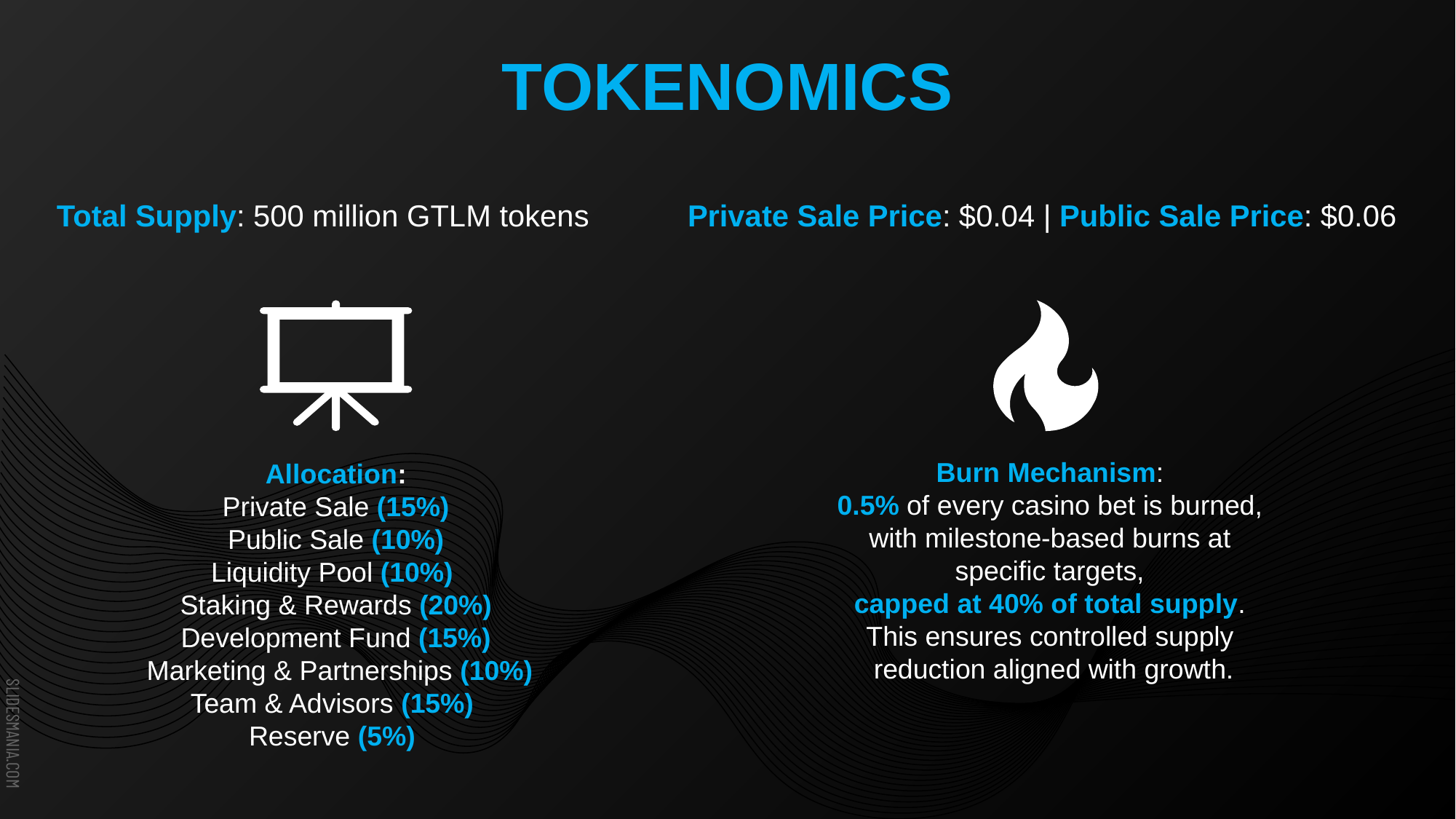

TOKENOMICS
Total Supply: 500 million GTLM tokens
Private Sale Price: $0.04 | Public Sale Price: $0.06

Allocation:
Private Sale (15%)
Public Sale (10%)
Liquidity Pool (10%)
Staking & Rewards (20%)
Development Fund (15%)
 Marketing & Partnerships (10%) Team & Advisors (15%)
Reserve (5%)
Burn Mechanism:
0.5% of every casino bet is burned,
with milestone-based burns at
specific targets,
capped at 40% of total supply.
This ensures controlled supply
reduction aligned with growth.